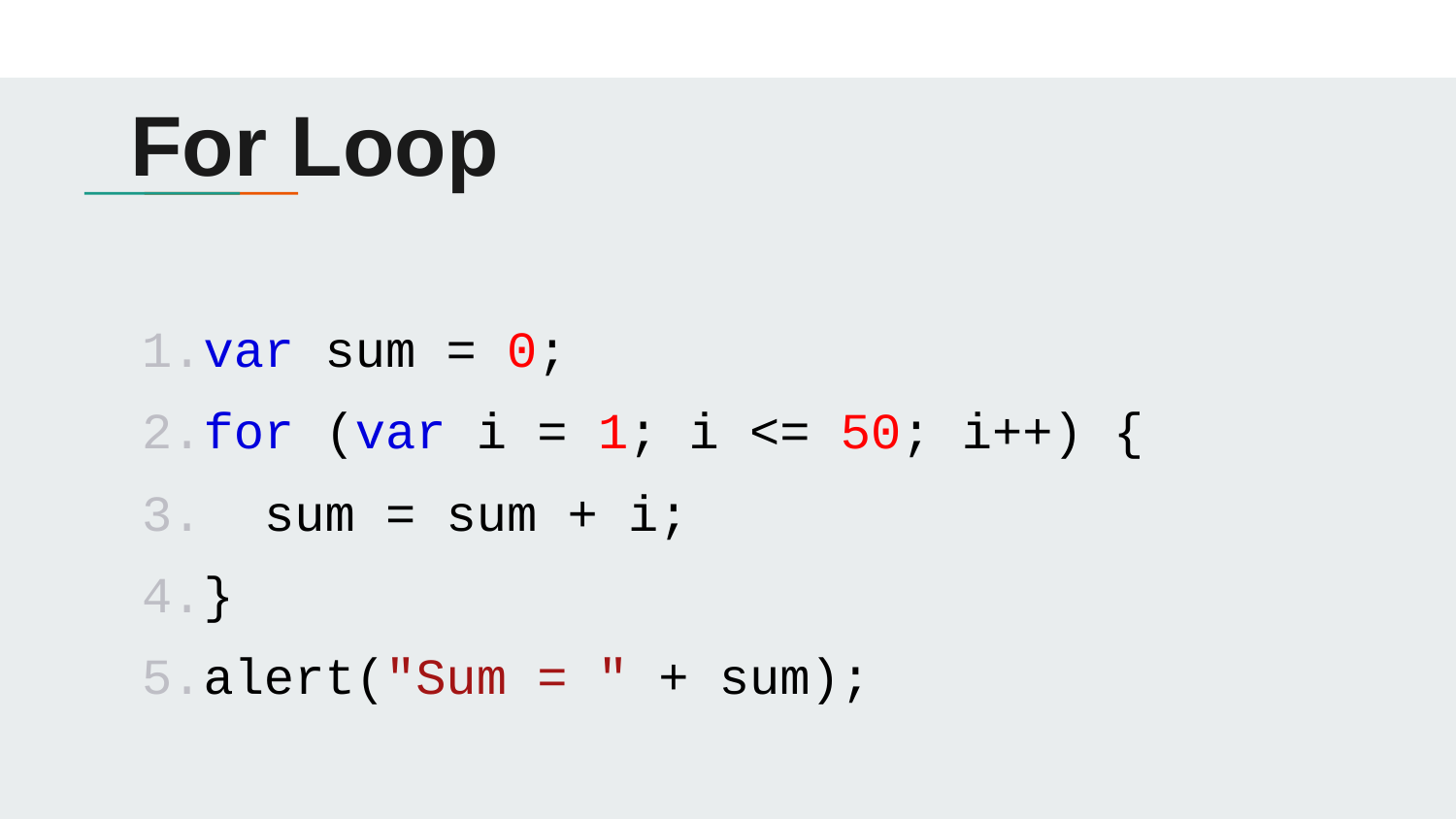

# For Loop

var sum = 0;
for (var i = 1; i <= 50; i++) {
  sum = sum + i;
}
alert("Sum = " + sum);